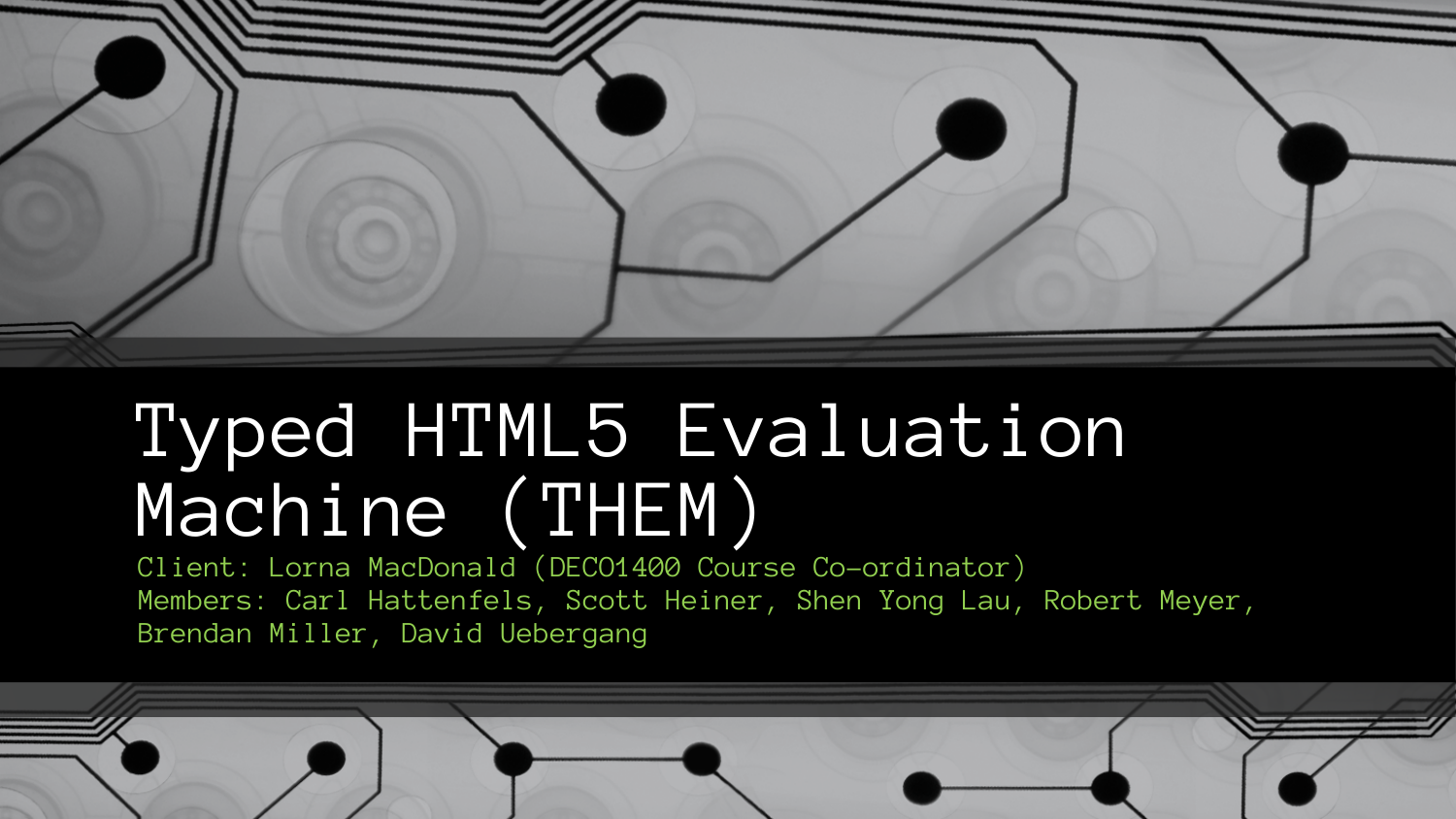

# Typed HTML5 Evaluation Machine (THEM)
Client: Lorna MacDonald (DECO1400 Course Co-ordinator)
Members: Carl Hattenfels, Scott Heiner, Shen Yong Lau, Robert Meyer, Brendan Miller, David Uebergang